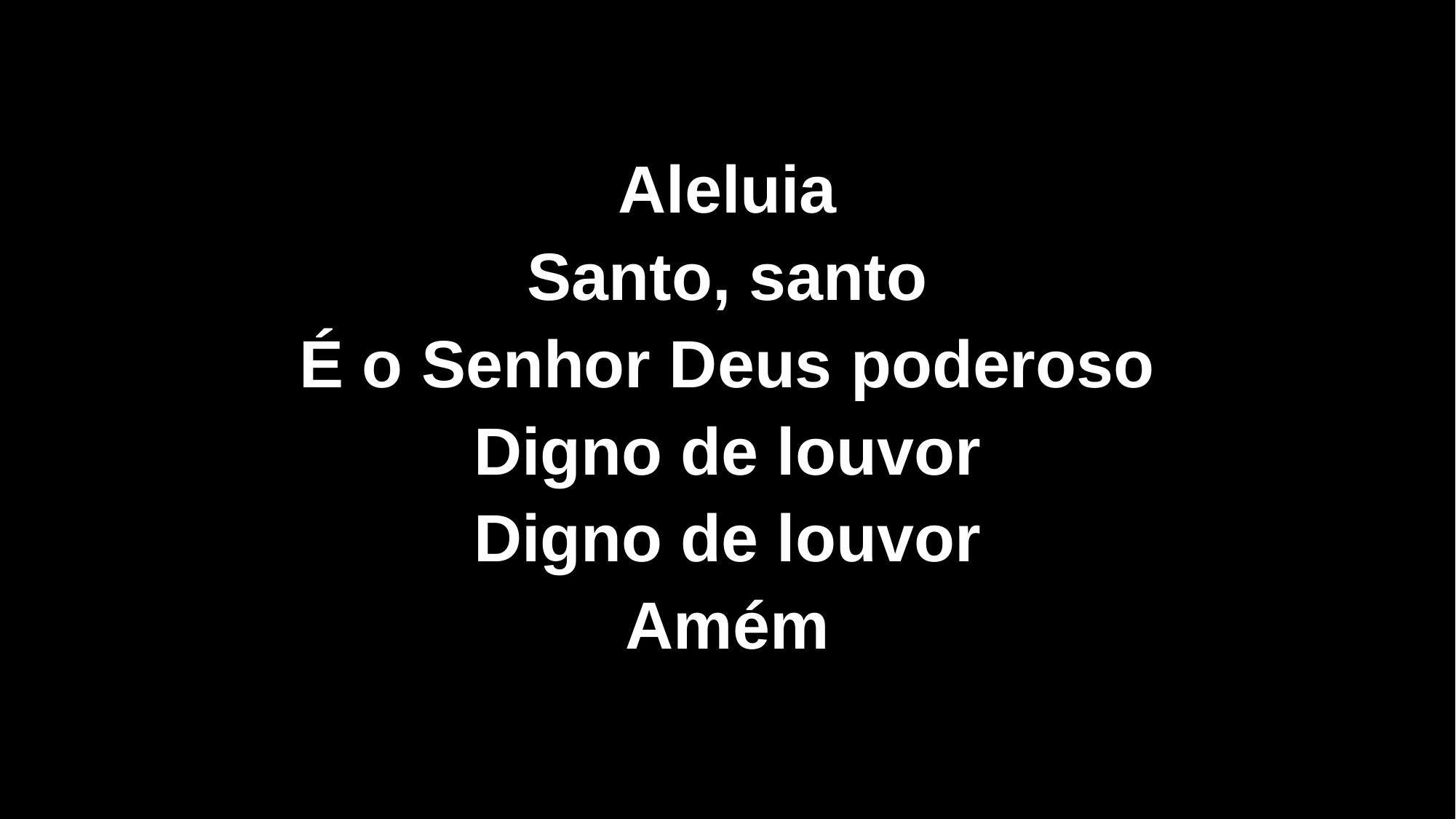

Aleluia
Santo, santo
É o Senhor Deus poderoso
Digno de louvor
Digno de louvor
Amém